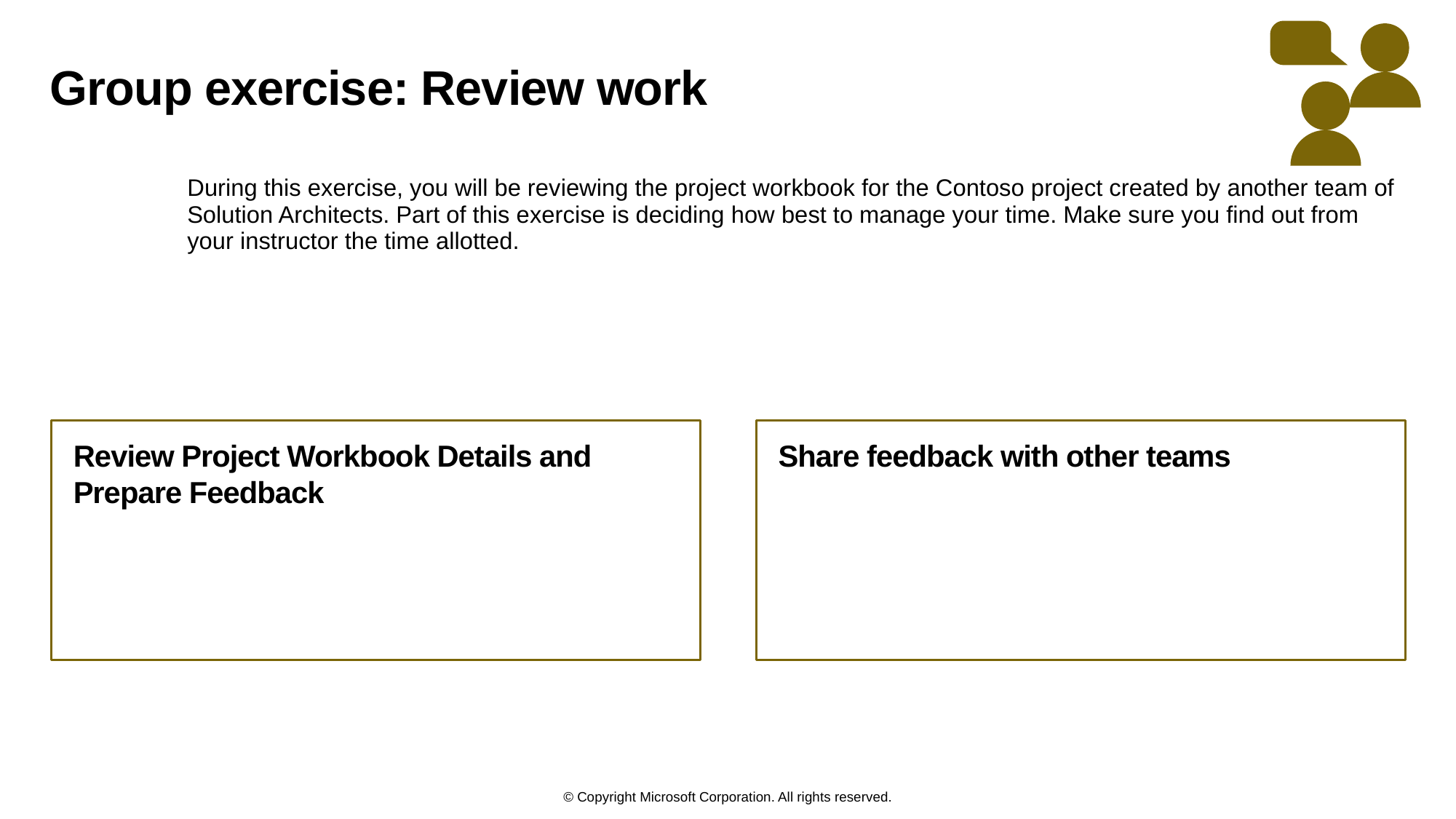

# Group exercise: Review work
During this exercise, you will be reviewing the project workbook for the Contoso project created by another team of Solution Architects. Part of this exercise is deciding how best to manage your time. Make sure you find out from your instructor the time allotted.

Review Project Workbook Details and Prepare Feedback
Share feedback with other teams